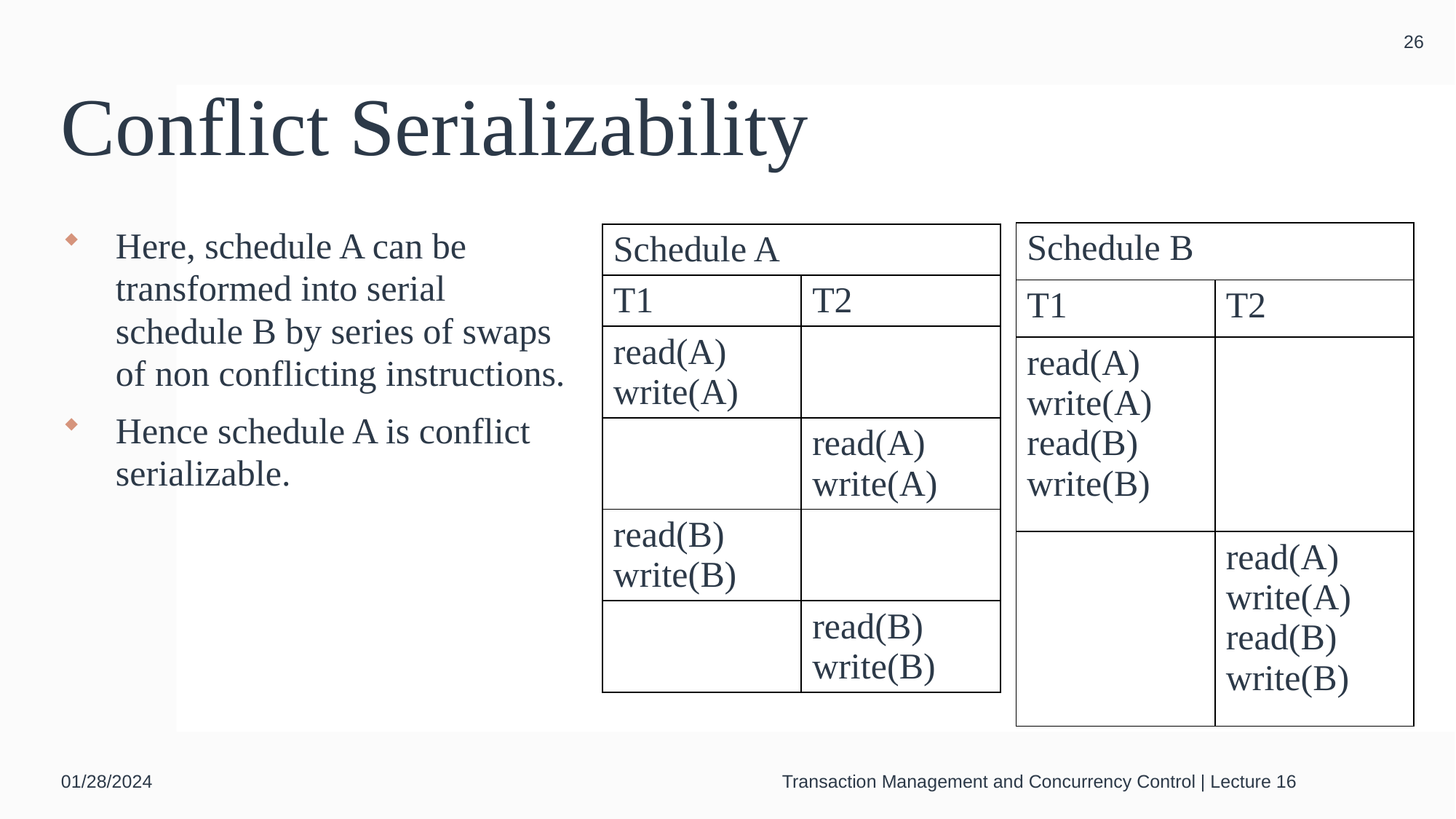

26
# Conflict Serializability
Here, schedule A can be transformed into serial schedule B by series of swaps of non conflicting instructions.
Hence schedule A is conflict serializable.
| Schedule B |  |
| --- | --- |
| T1 | T2 |
| read(A) write(A) read(B) write(B) |  |
|  | read(A) write(A) read(B) write(B) |
| Schedule A |  |
| --- | --- |
| T1 | T2 |
| read(A) write(A) |  |
|  | read(A) write(A) |
| read(B) write(B) |  |
|  | read(B) write(B) |
01/28/2024
Transaction Management and Concurrency Control | Lecture 16